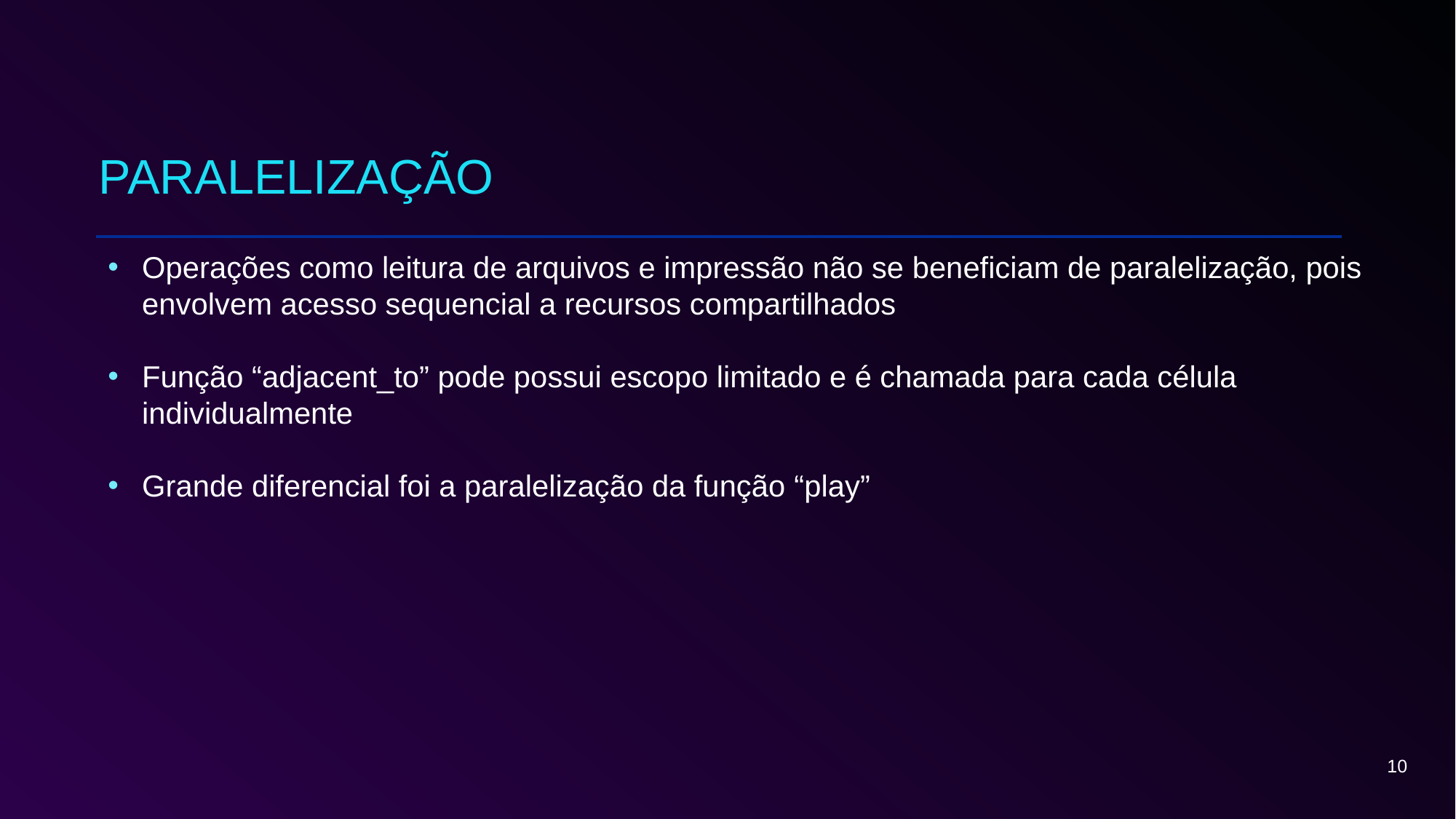

# paralelização
Operações como leitura de arquivos e impressão não se beneficiam de paralelização, pois envolvem acesso sequencial a recursos compartilhados

Função “adjacent_to” pode possui escopo limitado e é chamada para cada célula individualmente

Grande diferencial foi a paralelização da função “play”
10